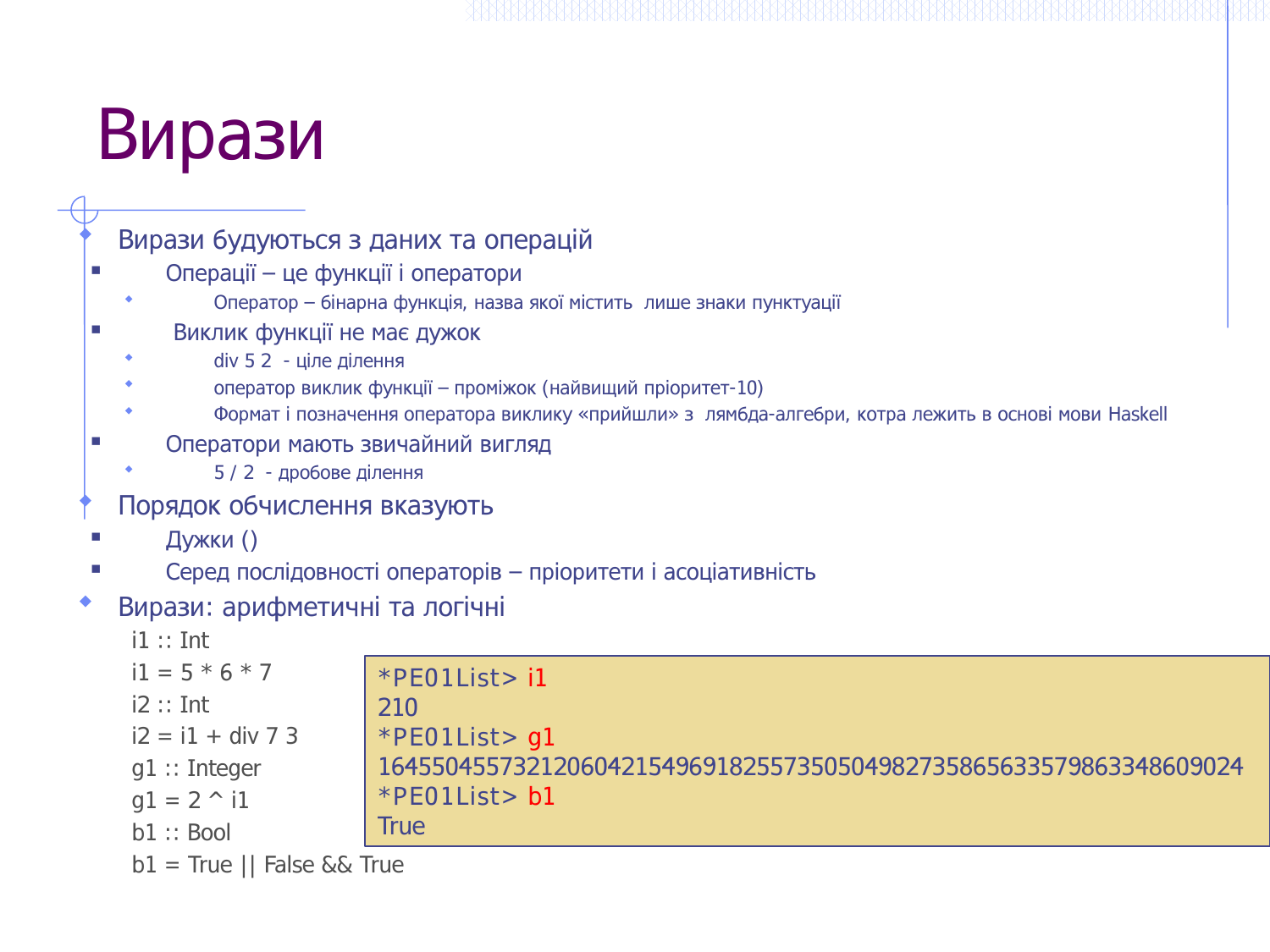

# Вирази
Вирази будуються з даних та операцій
Операції – це функції і оператори
Оператор – бінарна функція, назва якої містить  лише знаки пунктуації
 Виклик функції не має дужок
div 5 2  - ціле ділення
оператор виклик функції – проміжок (найвищий пріоритет-10)
Формат і позначення оператора виклику «прийшли» з  лямбда-алгебри, котра лежить в основі мови Haskell
Оператори мають звичайний вигляд
5 / 2  - дробове ділення
Порядок обчислення вказують
Дужки ()
Серед послідовності операторів – пріоритети і асоціативність
Вирази: арифметичні та логічні
i1 :: Int
i1 = 5 * 6 * 7
i2 :: Int
i2 = i1 + div 7 3
g1 :: Integer
g1 = 2 ^ i1
b1 :: Bool
b1 = True || False && True

*PE01List> i1
210
*PE01List> g1
1645504557321206042154969182557350504982735865633579863348609024
*PE01List> b1
True